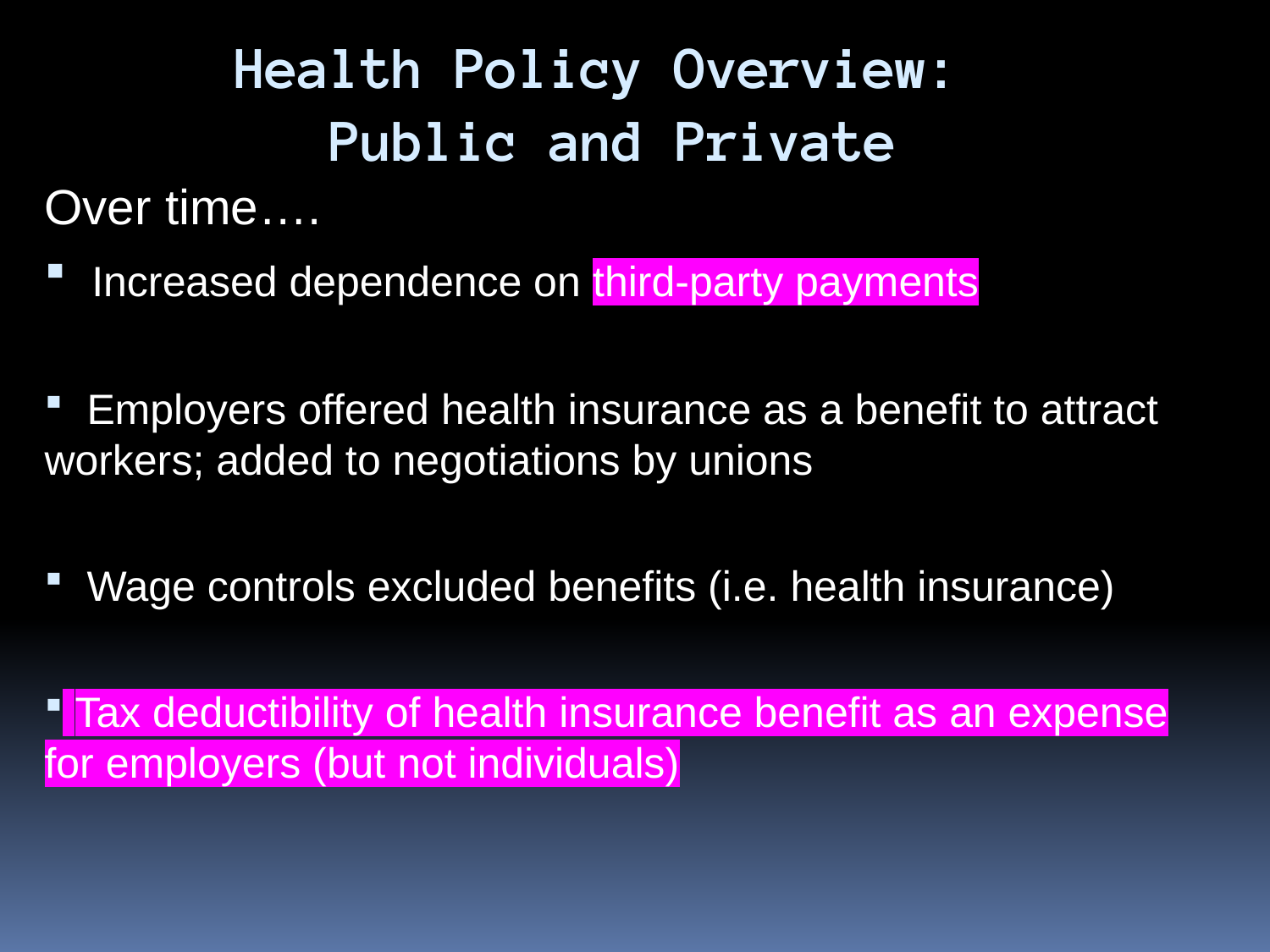

Health Policy Overview:
Public and Private
Over time….
  Increased dependence on third-party payments

  Employers offered health insurance as a benefit to attract workers; added to negotiations by unions

  Wage controls excluded benefits (i.e. health insurance)

 Tax deductibility of health insurance benefit as an expense for employers (but not individuals)